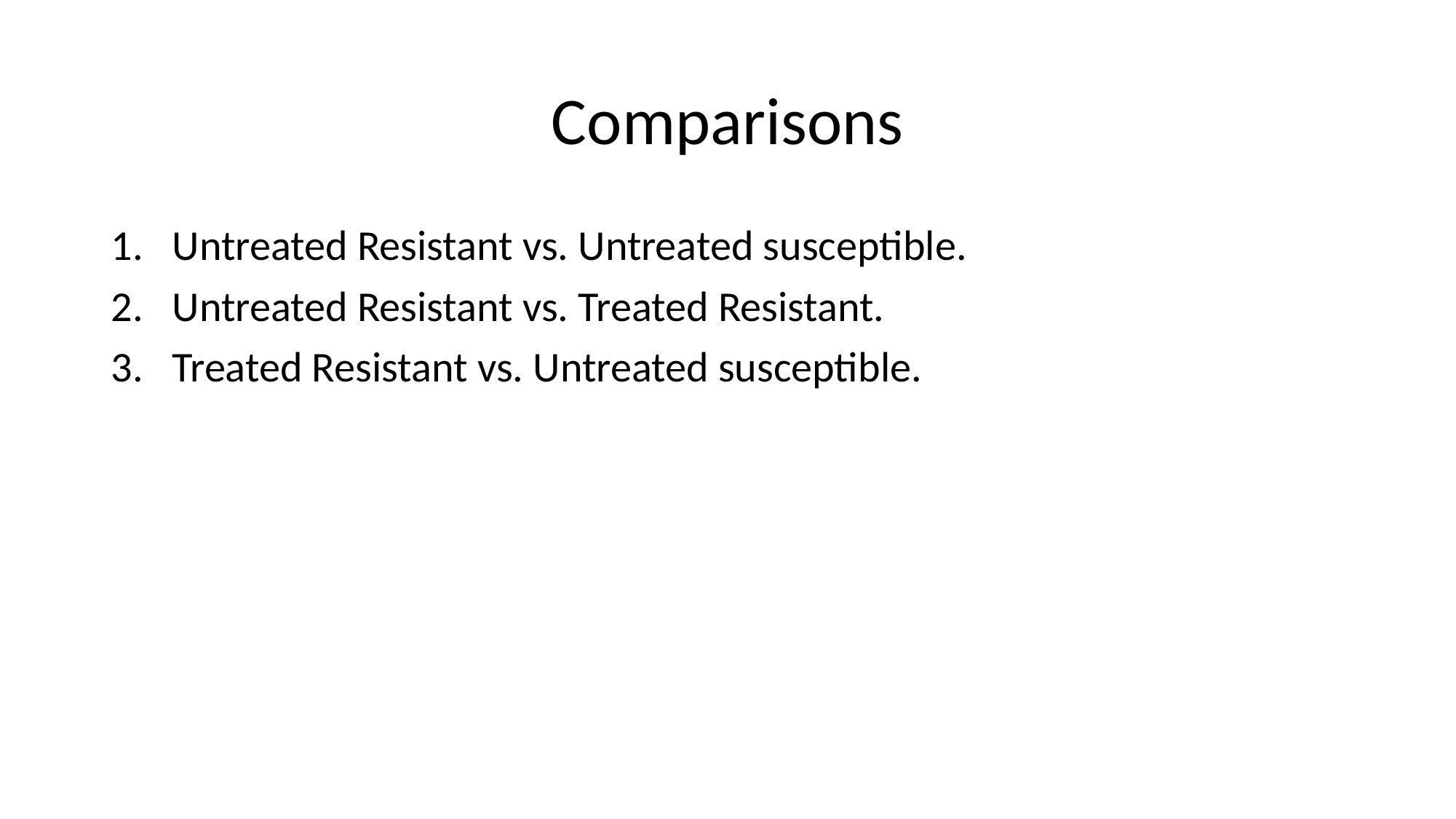

# Comparisons
Untreated Resistant vs. Untreated susceptible.
Untreated Resistant vs. Treated Resistant.
Treated Resistant vs. Untreated susceptible.